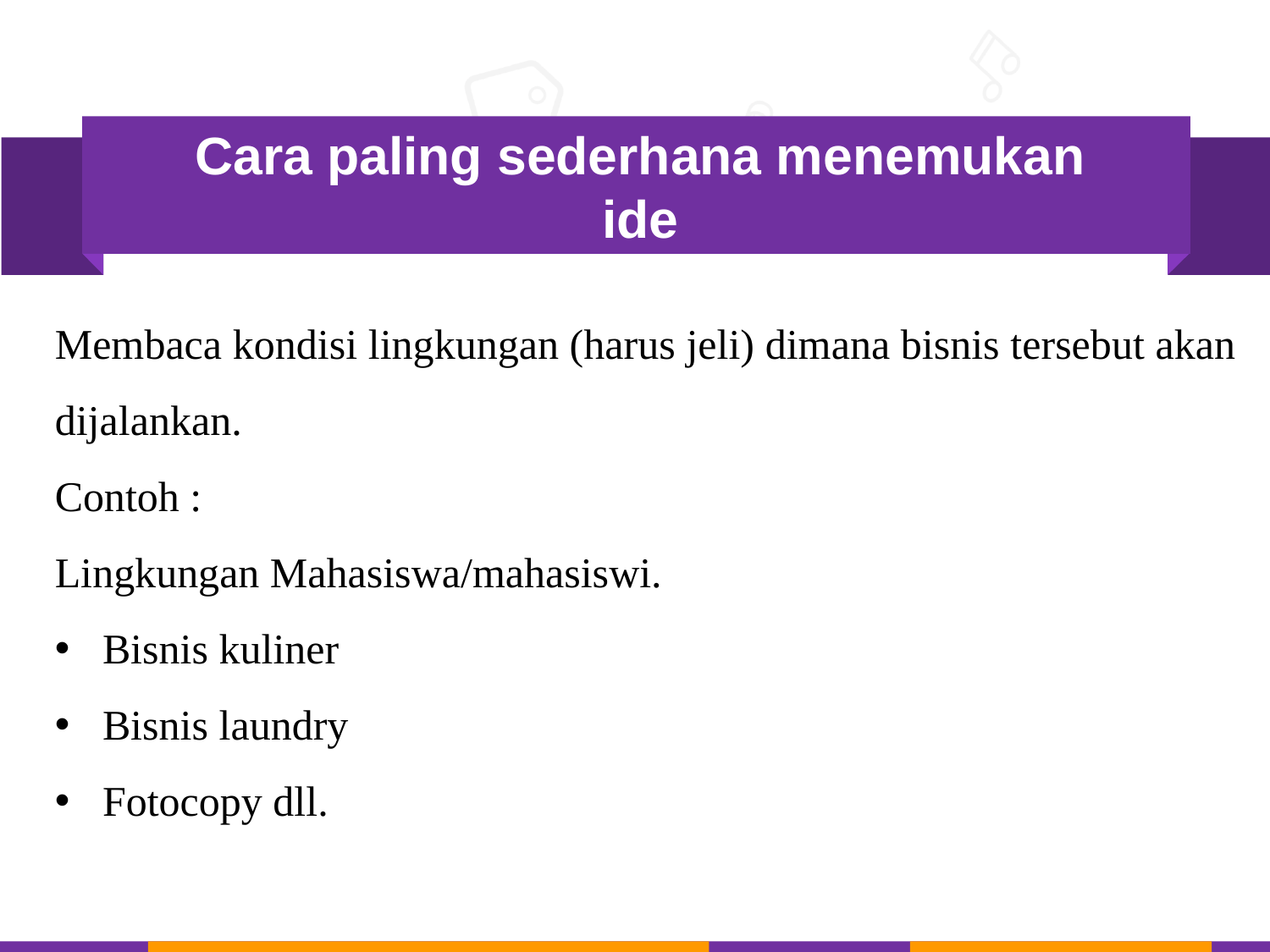

Cara paling sederhana menemukan ide
Membaca kondisi lingkungan (harus jeli) dimana bisnis tersebut akan dijalankan.
Contoh :
Lingkungan Mahasiswa/mahasiswi.
Bisnis kuliner
Bisnis laundry
Fotocopy dll.